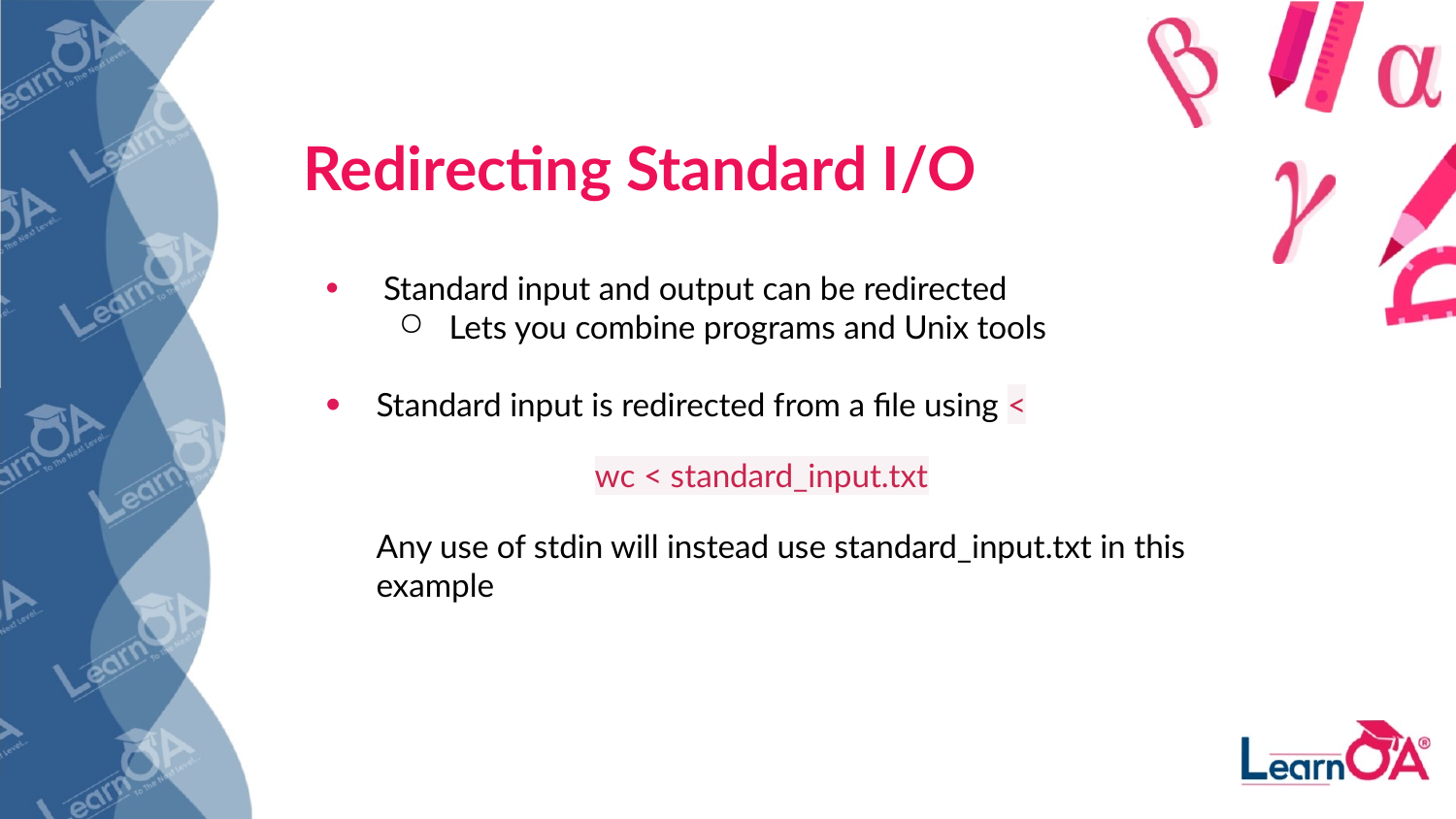

# Redirecting Standard I/O
 Standard input and output can be redirected
Lets you combine programs and Unix tools

Standard input is redirected from a file using <
wc < standard_input.txt
Any use of stdin will instead use standard_input.txt in this example